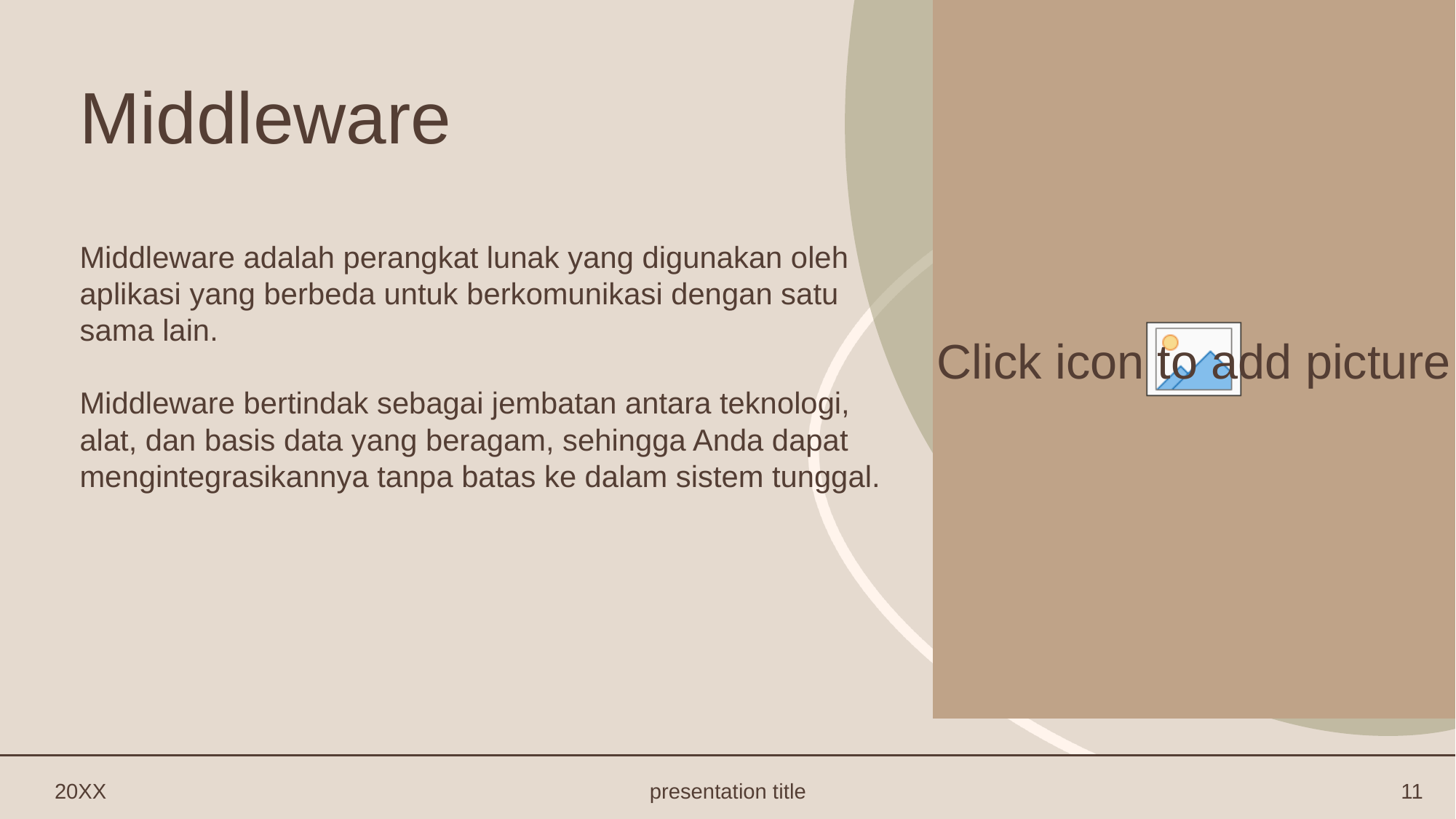

# Middleware
Middleware adalah perangkat lunak yang digunakan oleh aplikasi yang berbeda untuk berkomunikasi dengan satu sama lain.

Middleware bertindak sebagai jembatan antara teknologi, alat, dan basis data yang beragam, sehingga Anda dapat mengintegrasikannya tanpa batas ke dalam sistem tunggal.
20XX
presentation title
11